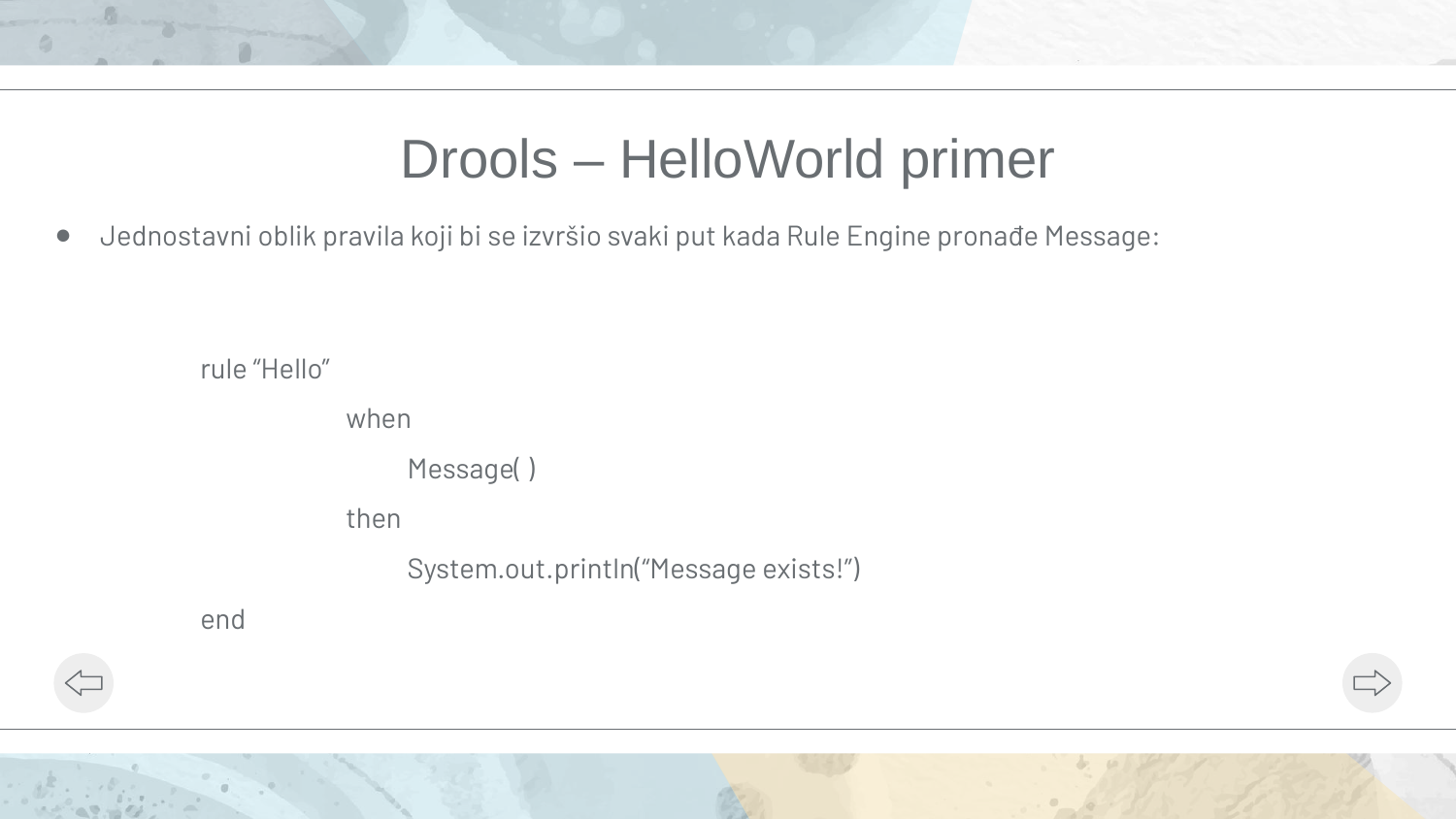

Drools – HelloWorld primer
Jednostavni oblik pravila koji bi se izvršio svaki put kada Rule Engine pronađe Message:

	rule “Hello”
		when
		           Message( )
		then
		           System.out.println(“Message exists!”)
	end